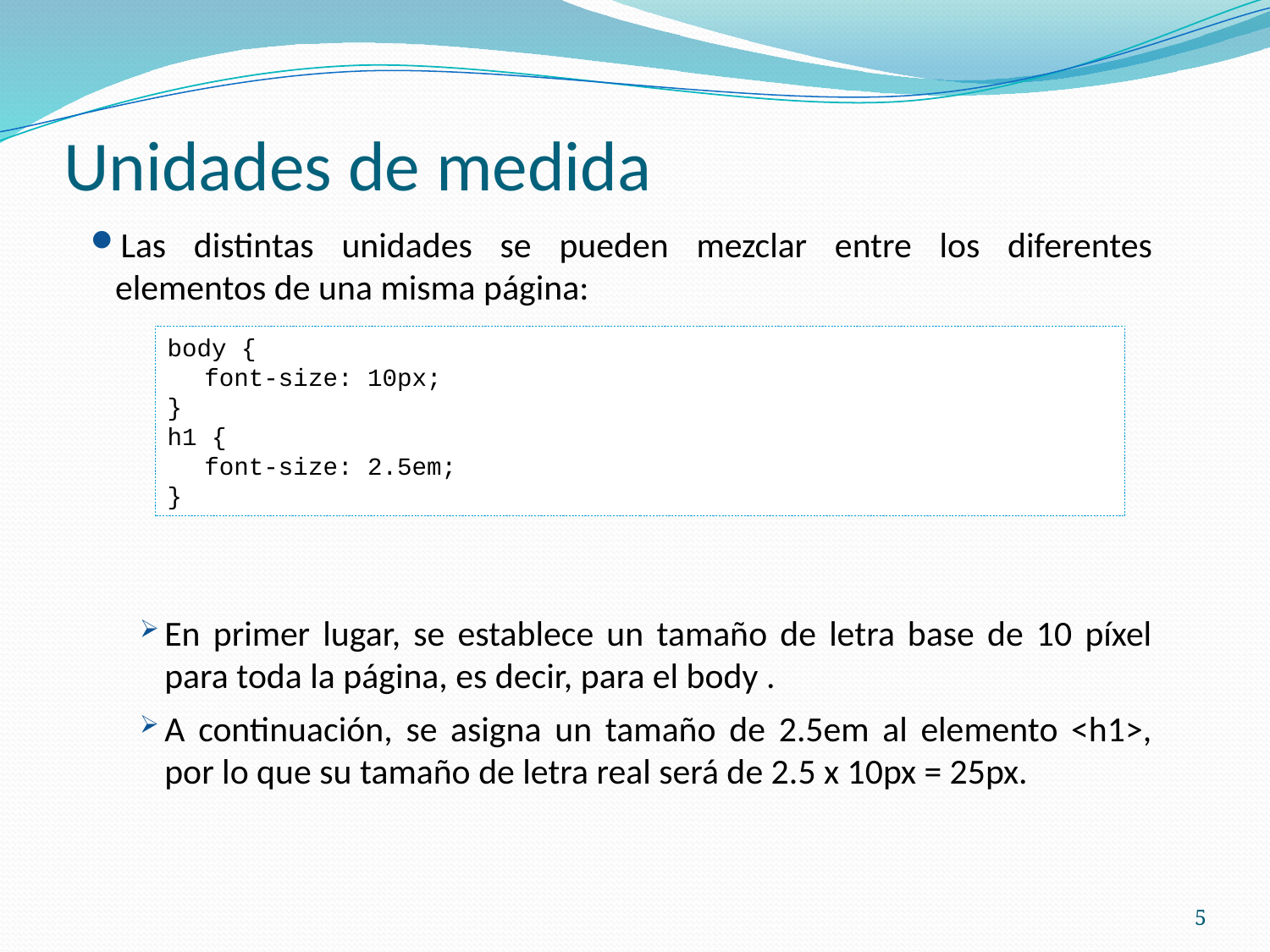

# Unidades de medida
Las distintas unidades se pueden mezclar entre los diferentes elementos de una misma página:

En primer lugar, se establece un tamaño de letra base de 10 píxel para toda la página, es decir, para el body .
A continuación, se asigna un tamaño de 2.5em al elemento <h1>, por lo que su tamaño de letra real será de 2.5 x 10px = 25px.

body {
	font-size: 10px;
}
h1 {
	font-size: 2.5em;
}
5